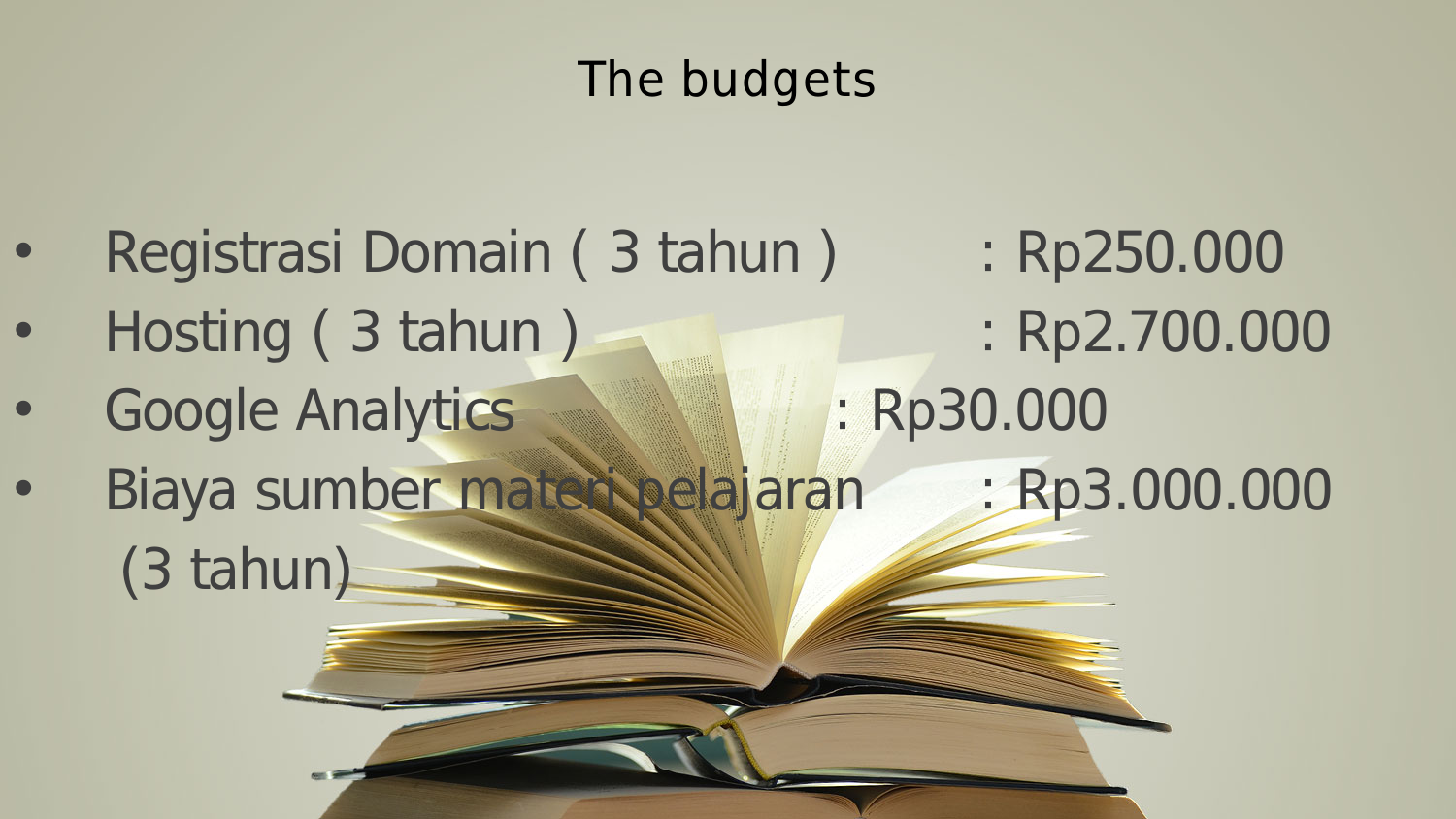

The budgets
Registrasi Domain ( 3 tahun )	: Rp250.000
Hosting ( 3 tahun )			: Rp2.700.000
Google Analytics			: Rp30.000
Biaya sumber materi pelajaran	: Rp3.000.000
      (3 tahun)